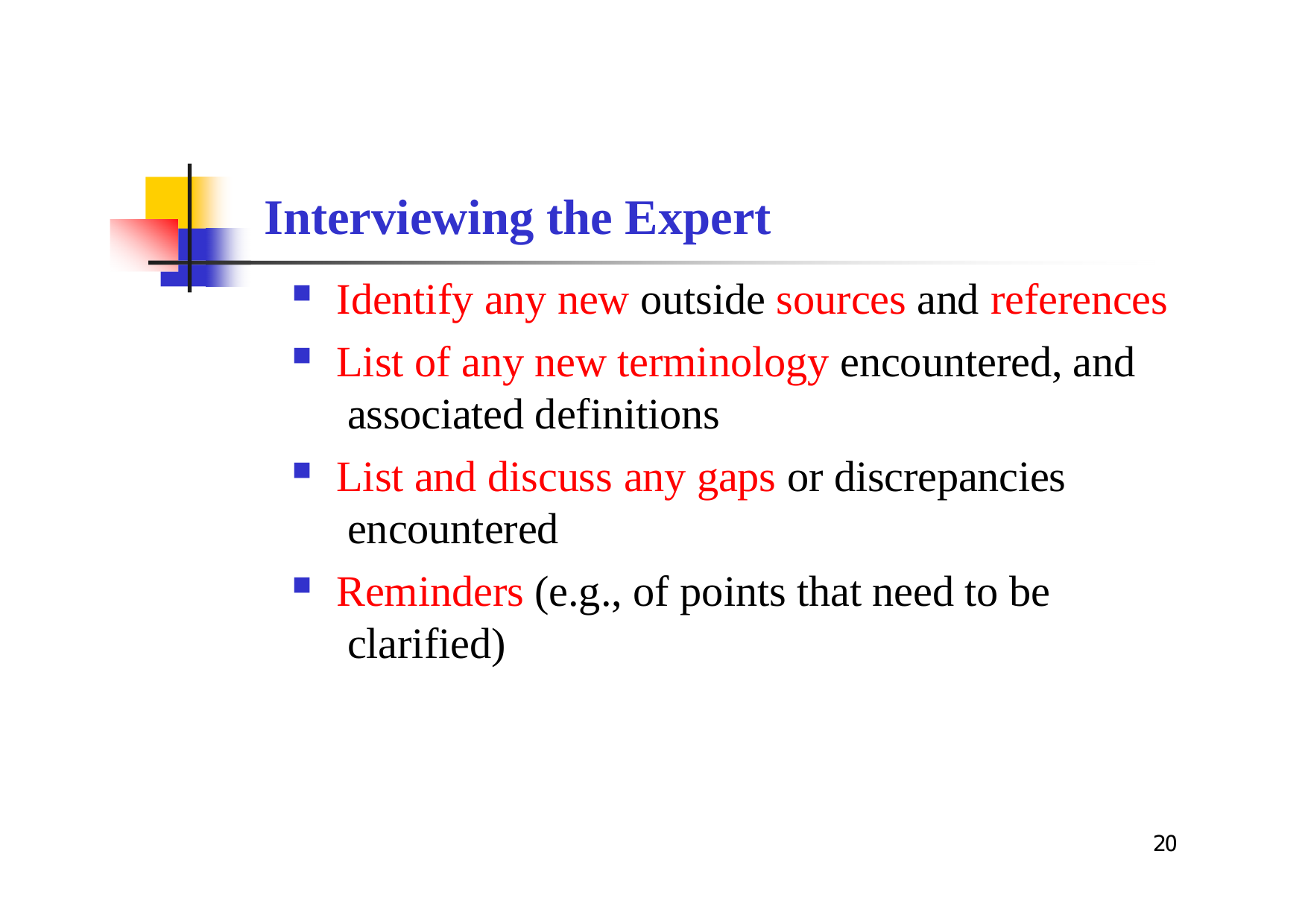

# Interviewing the Expert
Identify any new outside sources and references
List of any new terminology encountered, and  associated definitions
List and discuss any gaps or discrepancies  encountered
Reminders (e.g., of points that need to be  clarified)
20